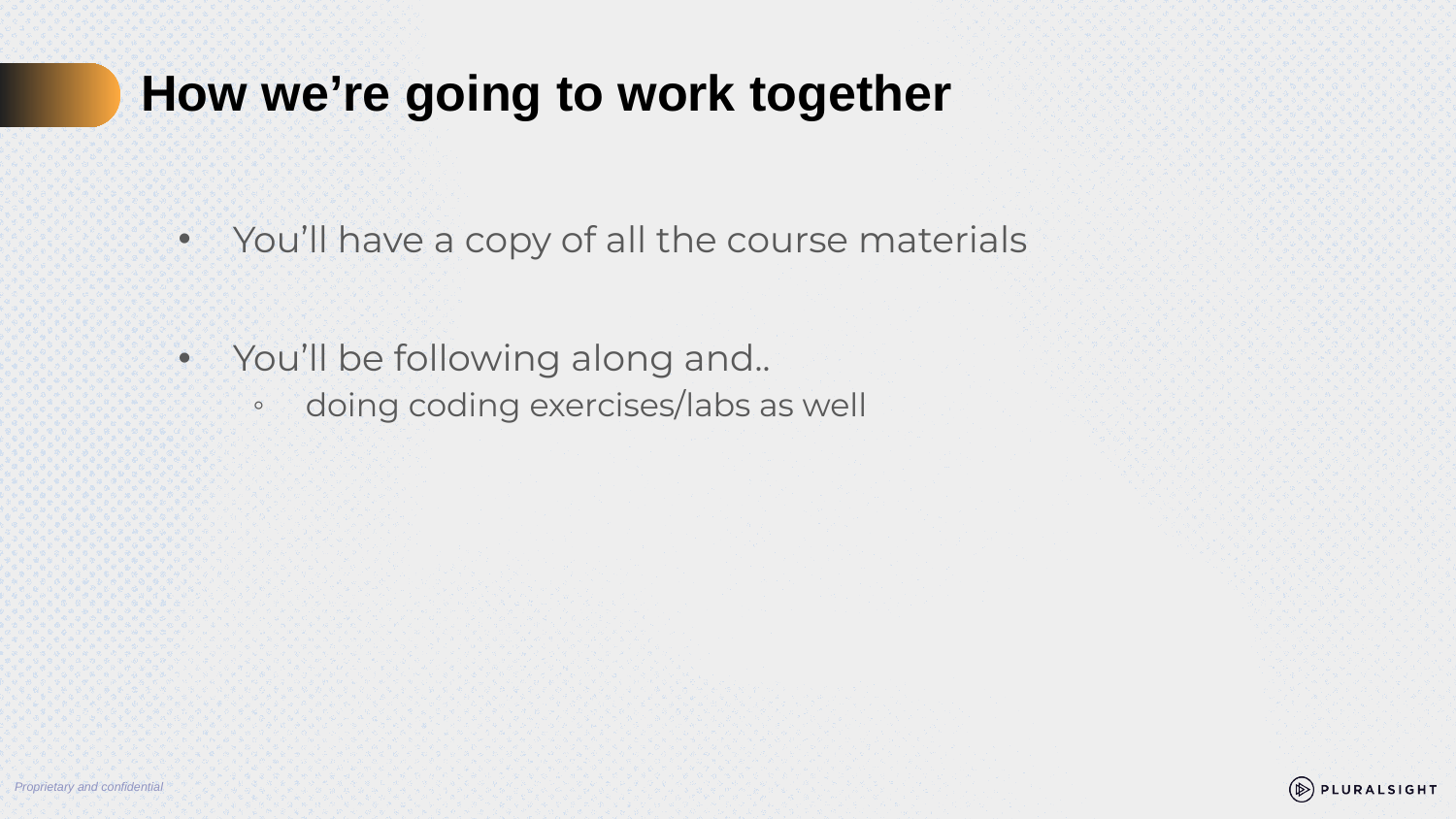

# How we’re going to work together
You’ll have a copy of all the course materials

You’ll be following along and..
doing coding exercises/labs as well